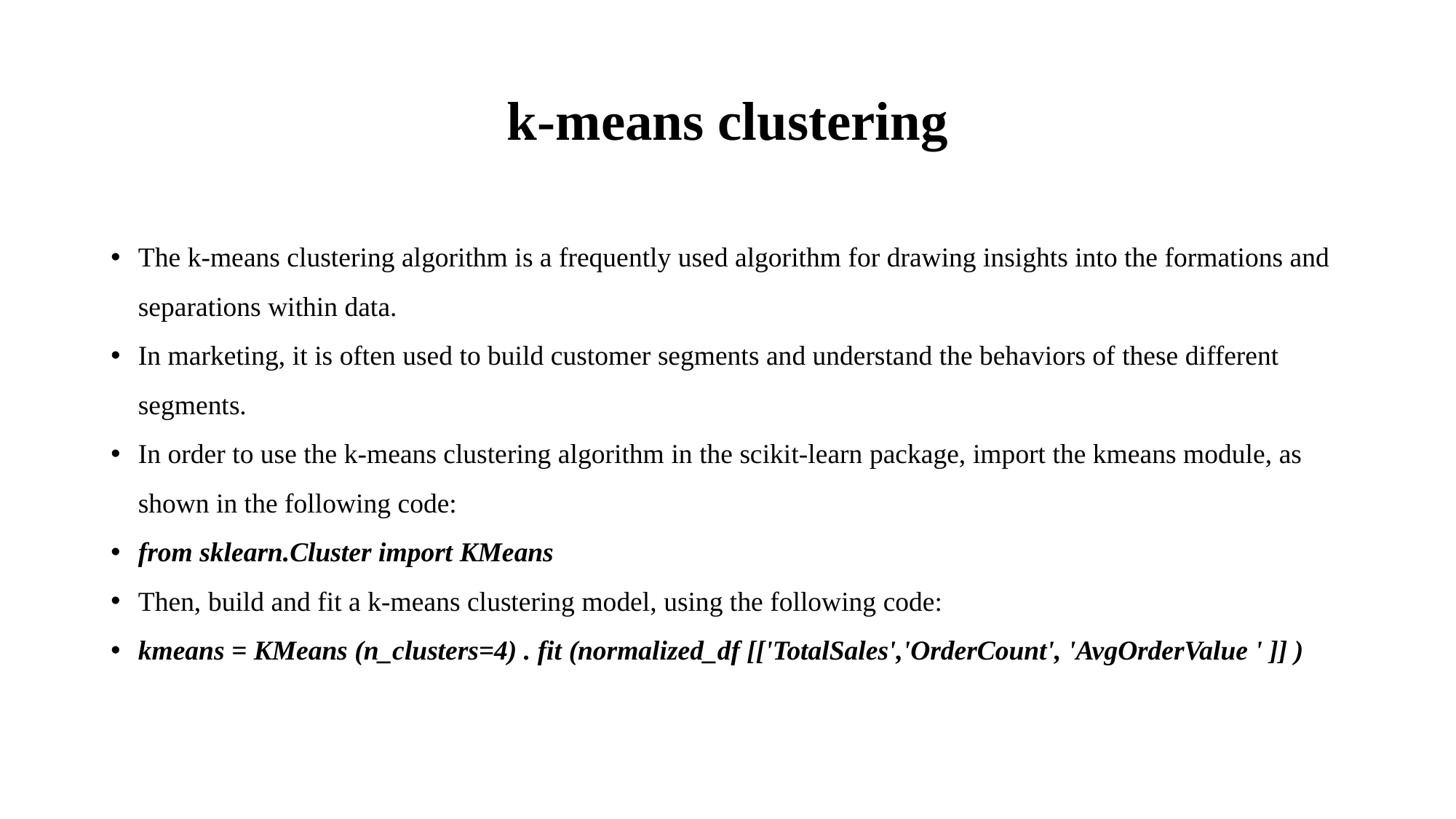

# k-means clustering
The k-means clustering algorithm is a frequently used algorithm for drawing insights into the formations and separations within data.
In marketing, it is often used to build customer segments and understand the behaviors of these different segments.
In order to use the k-means clustering algorithm in the scikit-learn package, import the kmeans module, as shown in the following code:
from sklearn.Cluster import KMeans
Then, build and fit a k-means clustering model, using the following code:
kmeans = KMeans (n_clusters=4) . fit (normalized_df [['TotalSales','OrderCount', 'AvgOrderValue ' ]] )